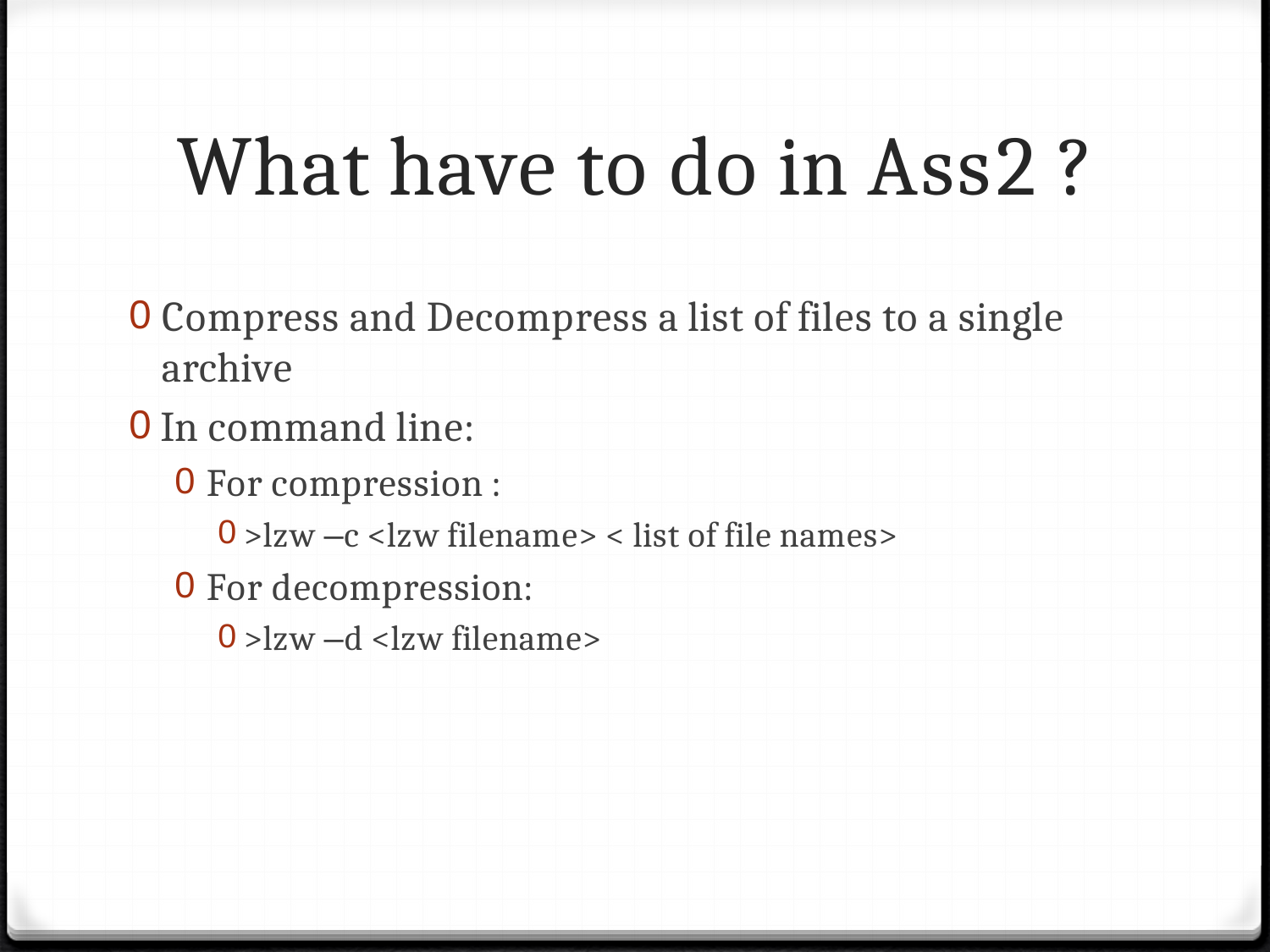

# What have to do in Ass2 ?
Compress and Decompress a list of files to a single archive
In command line:
For compression :
>lzw –c <lzw filename> < list of file names>
For decompression:
>lzw –d <lzw filename>